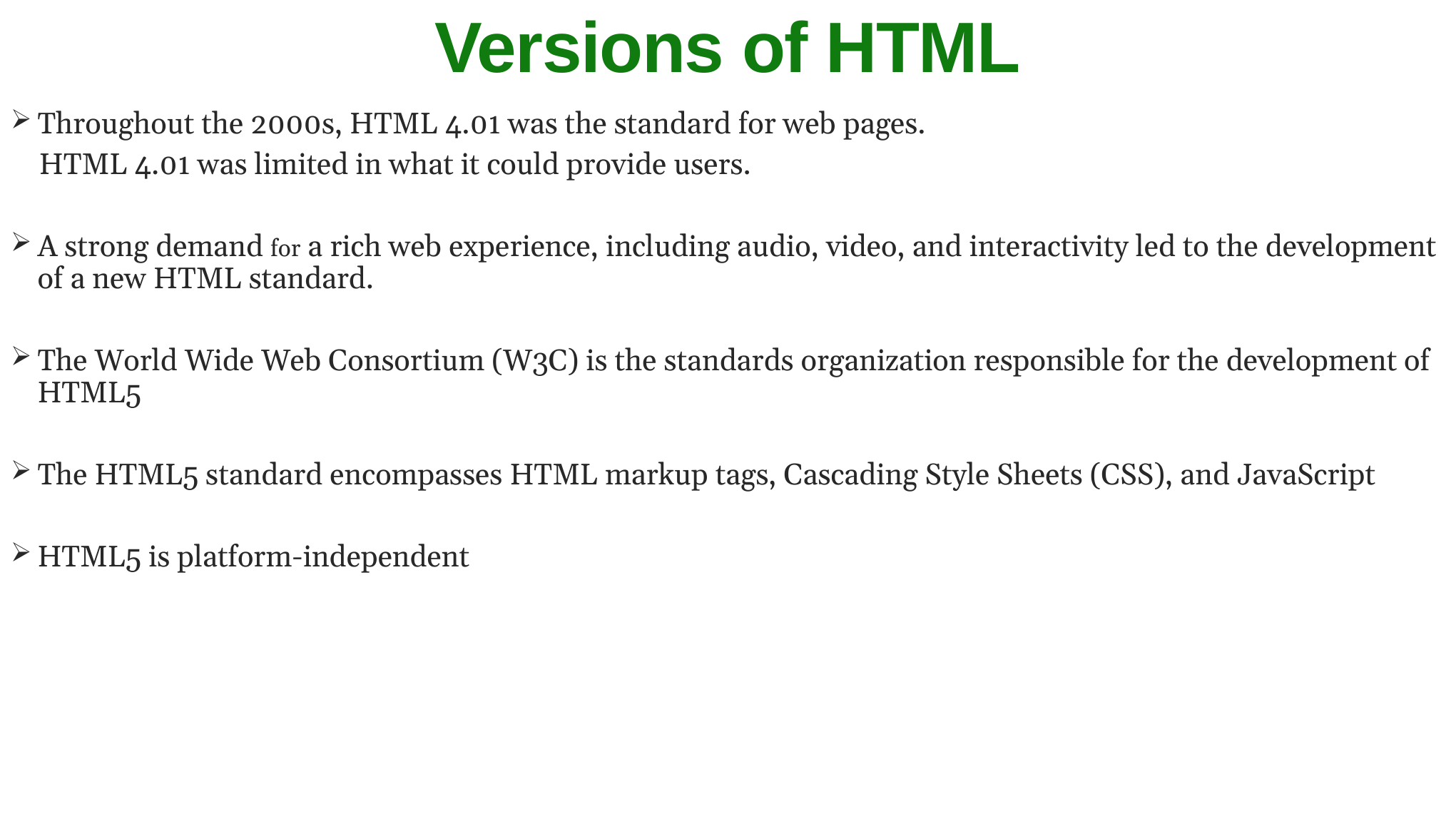

# Versions of HTML
Throughout the 2000s, HTML 4.01 was the standard for web pages.
    HTML 4.01 was limited in what it could provide users.

A strong demand for a rich web experience, including audio, video, and interactivity led to the development of a new HTML standard.

The World Wide Web Consortium (W3C) is the standards organization responsible for the development of HTML5

The HTML5 standard encompasses HTML markup tags, Cascading Style Sheets (CSS), and JavaScript

HTML5 is platform-independent